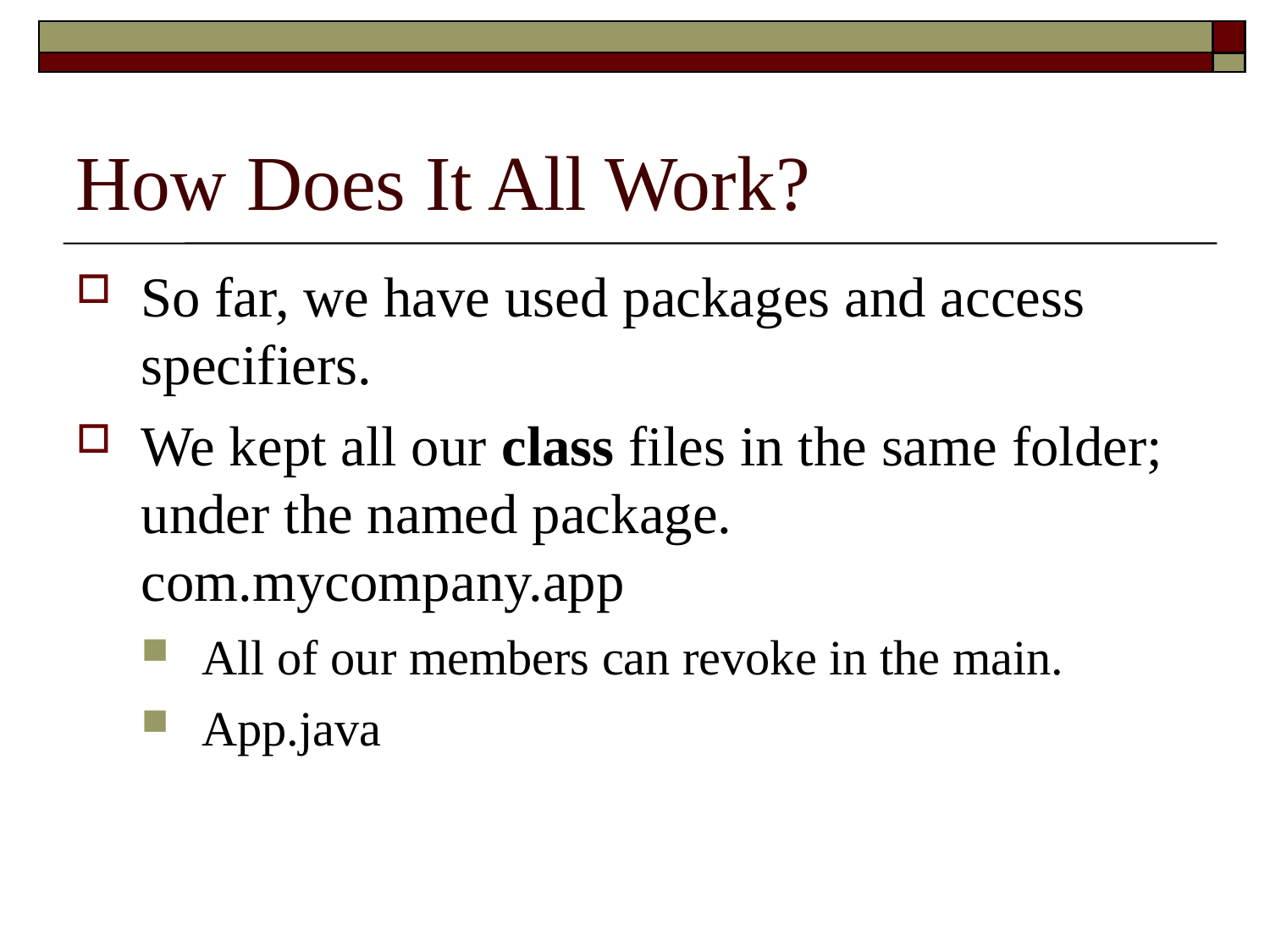

How Does It All Work?
So far, we have used packages and access specifiers.
We kept all our class files in the same folder; under the named package. com.mycompany.app
All of our members can revoke in the main.
App.java